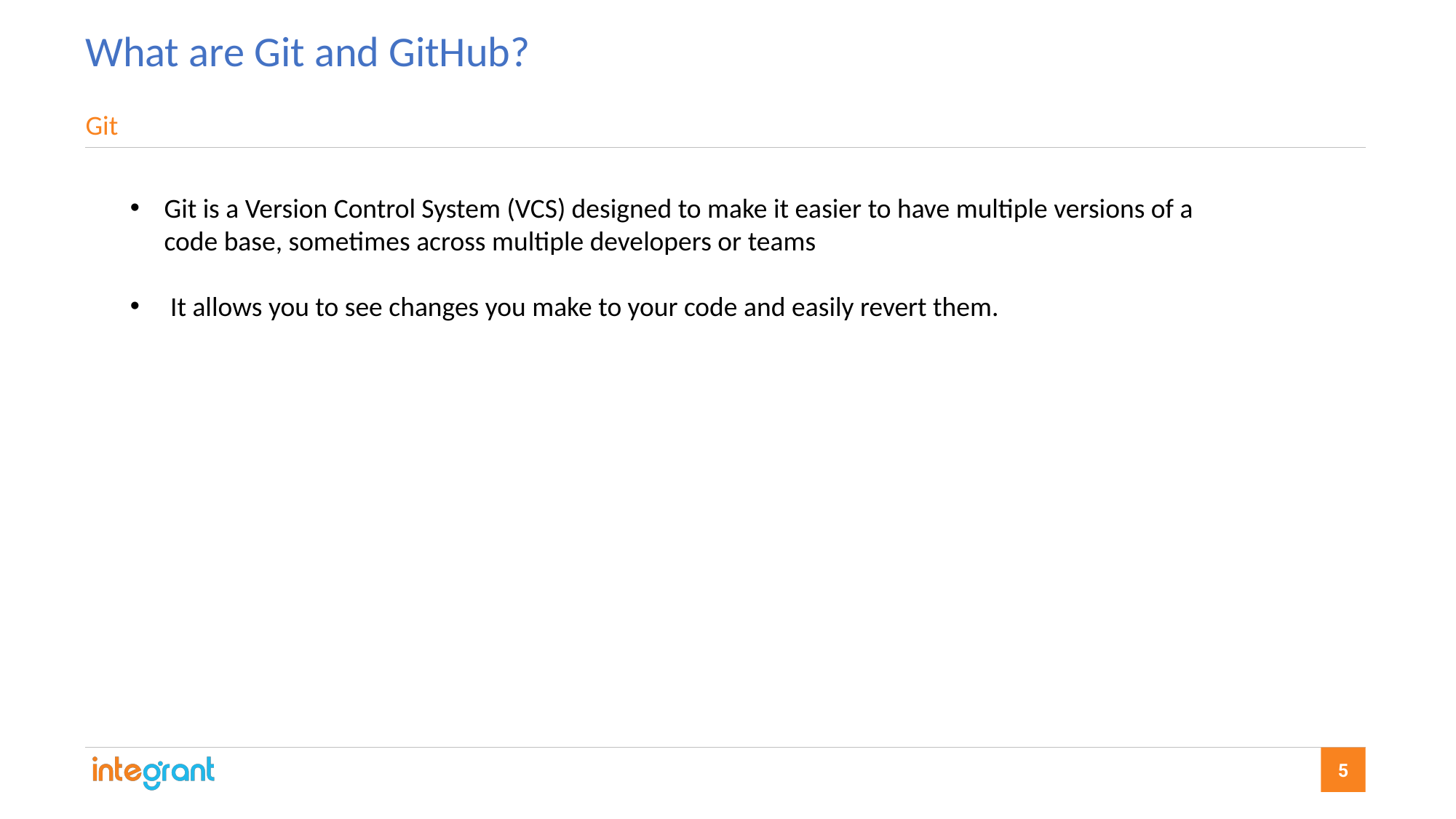

What are Git and GitHub?

Git
Git is a Version Control System (VCS) designed to make it easier to have multiple versions of a code base, sometimes across multiple developers or teams

 It allows you to see changes you make to your code and easily revert them.

5